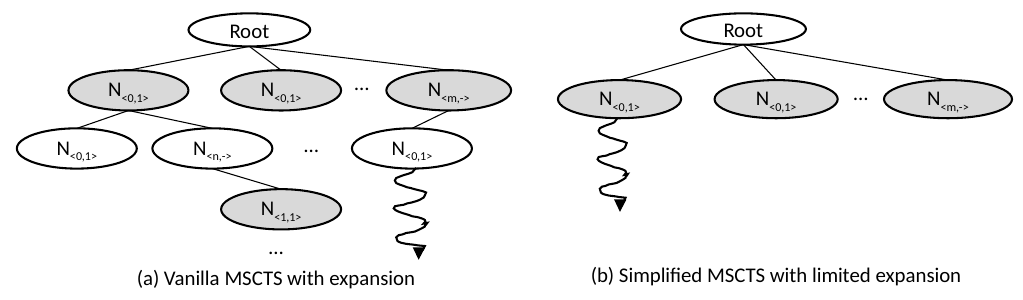

Root
…
N<0,1>
N<0,1>
N<m,->
…
N<0,1>
N<n,->
N<0,1>
N<1,1>
…
Root
…
N<0,1>
N<0,1>
N<m,->

(b) Simplified MSCTS with limited expansion
(a) Vanilla MSCTS with expansion